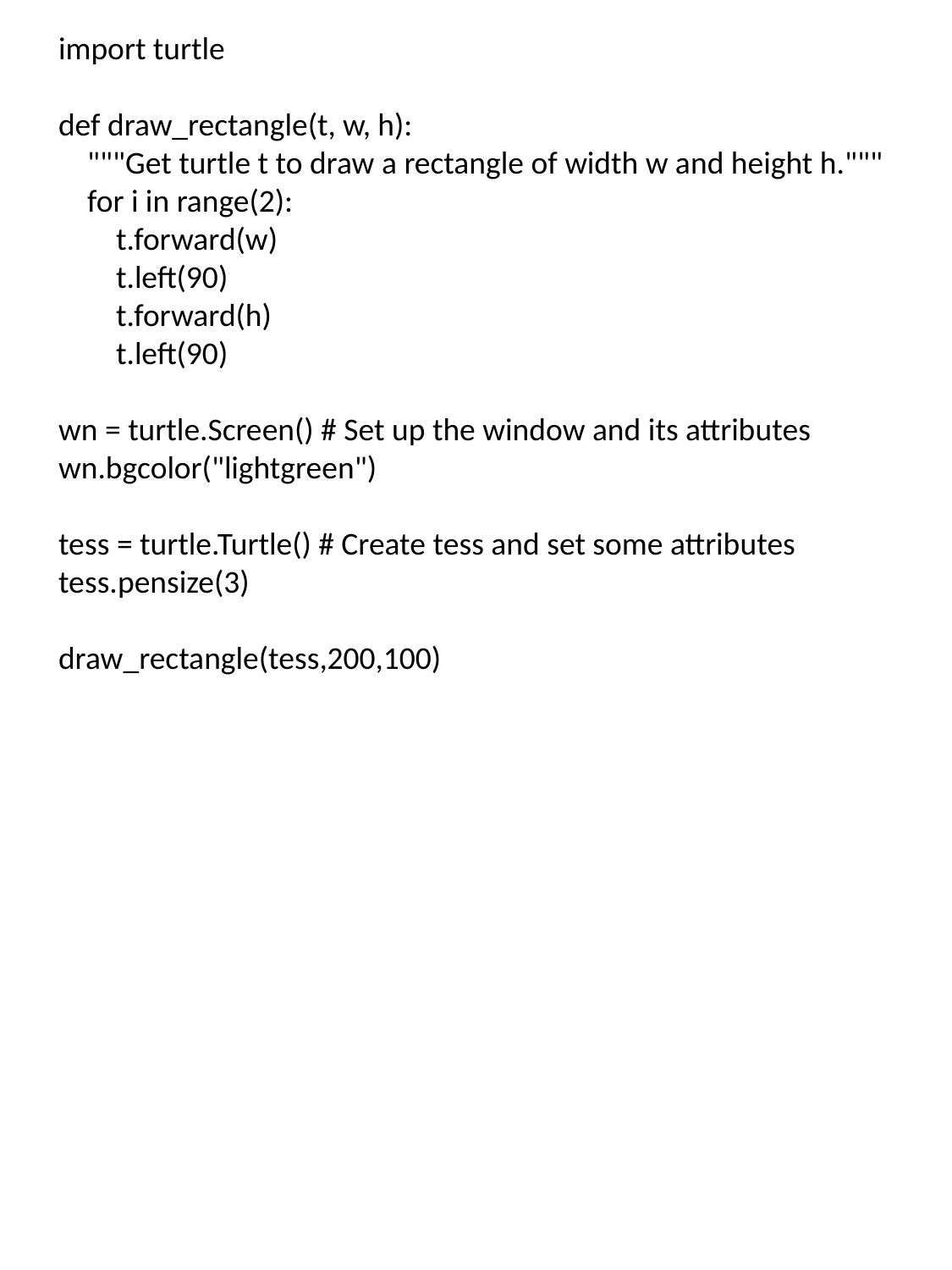

import turtle

def draw_rectangle(t, w, h):
    """Get turtle t to draw a rectangle of width w and height h."""
    for i in range(2):
        t.forward(w)
        t.left(90)
        t.forward(h)
        t.left(90)

wn = turtle.Screen() # Set up the window and its attributes
wn.bgcolor("lightgreen")

tess = turtle.Turtle() # Create tess and set some attributes
tess.pensize(3)

draw_rectangle(tess,200,100)